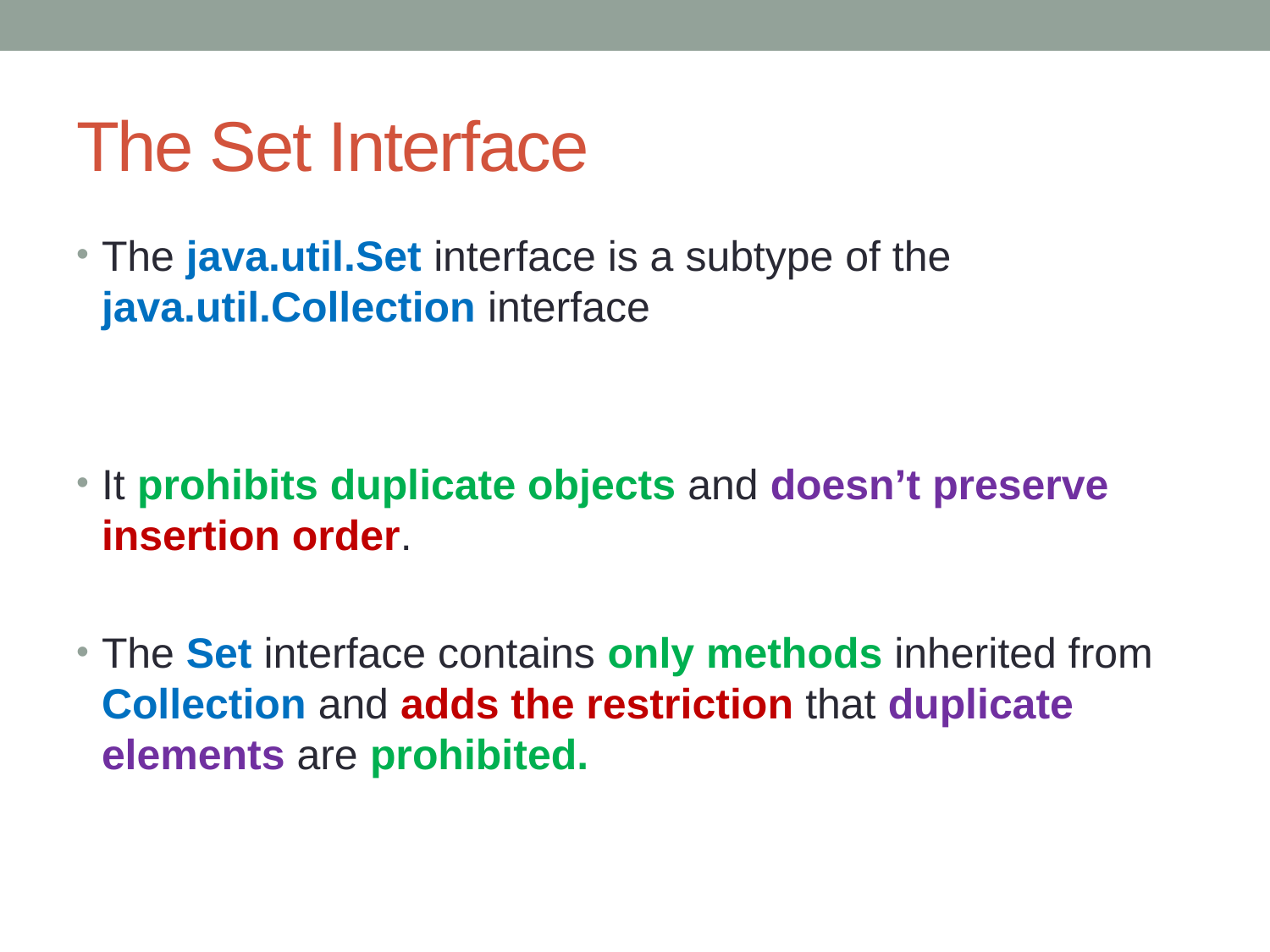

# The Set Interface
The java.util.Set interface is a subtype of the java.util.Collection interface

It prohibits duplicate objects and doesn’t preserve insertion order.

The Set interface contains only methods inherited from Collection and adds the restriction that duplicate elements are prohibited.